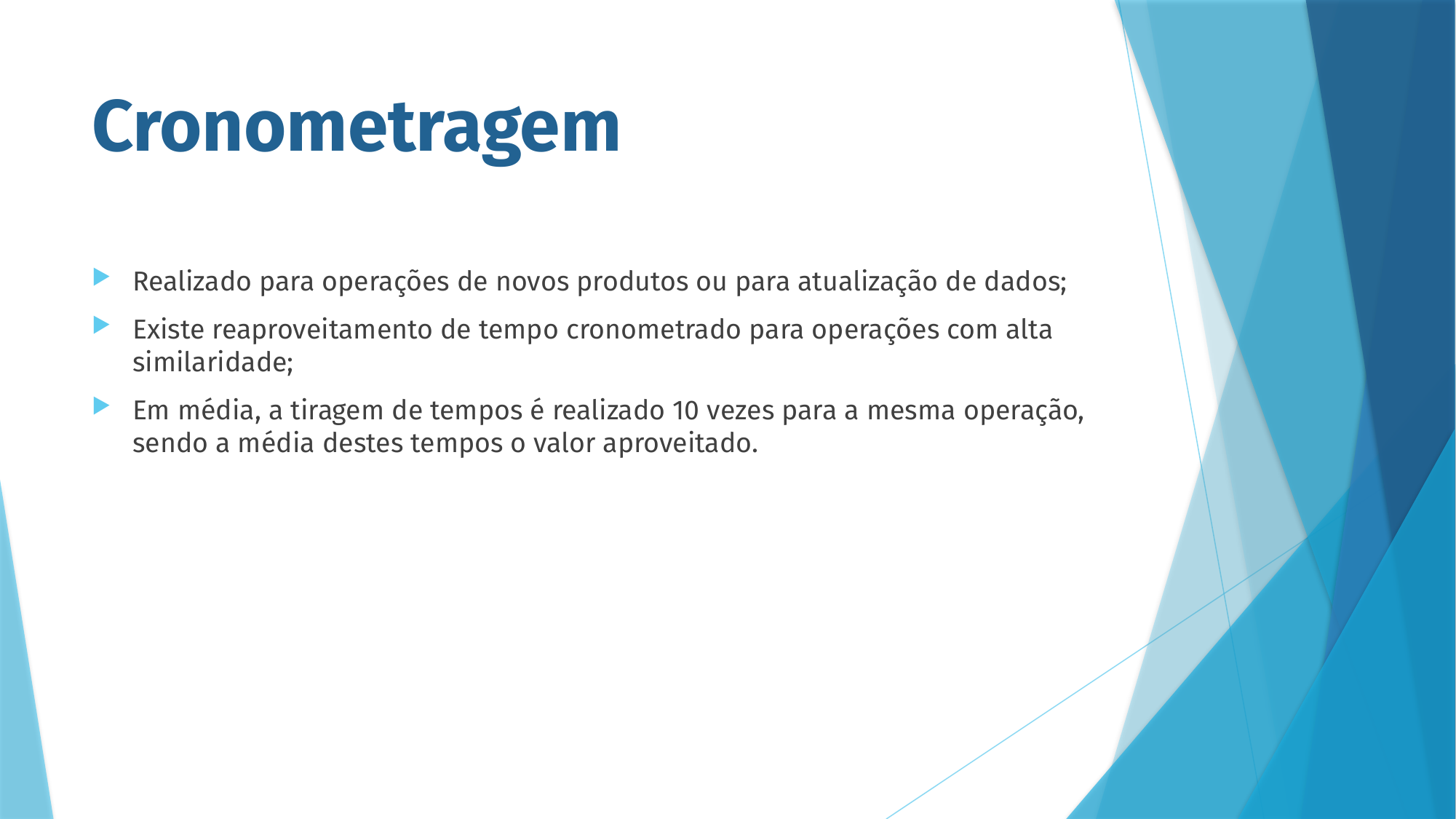

# Cronometragem
Realizado para operações de novos produtos ou para atualização de dados;
Existe reaproveitamento de tempo cronometrado para operações com alta similaridade;
Em média, a tiragem de tempos é realizado 10 vezes para a mesma operação, sendo a média destes tempos o valor aproveitado.